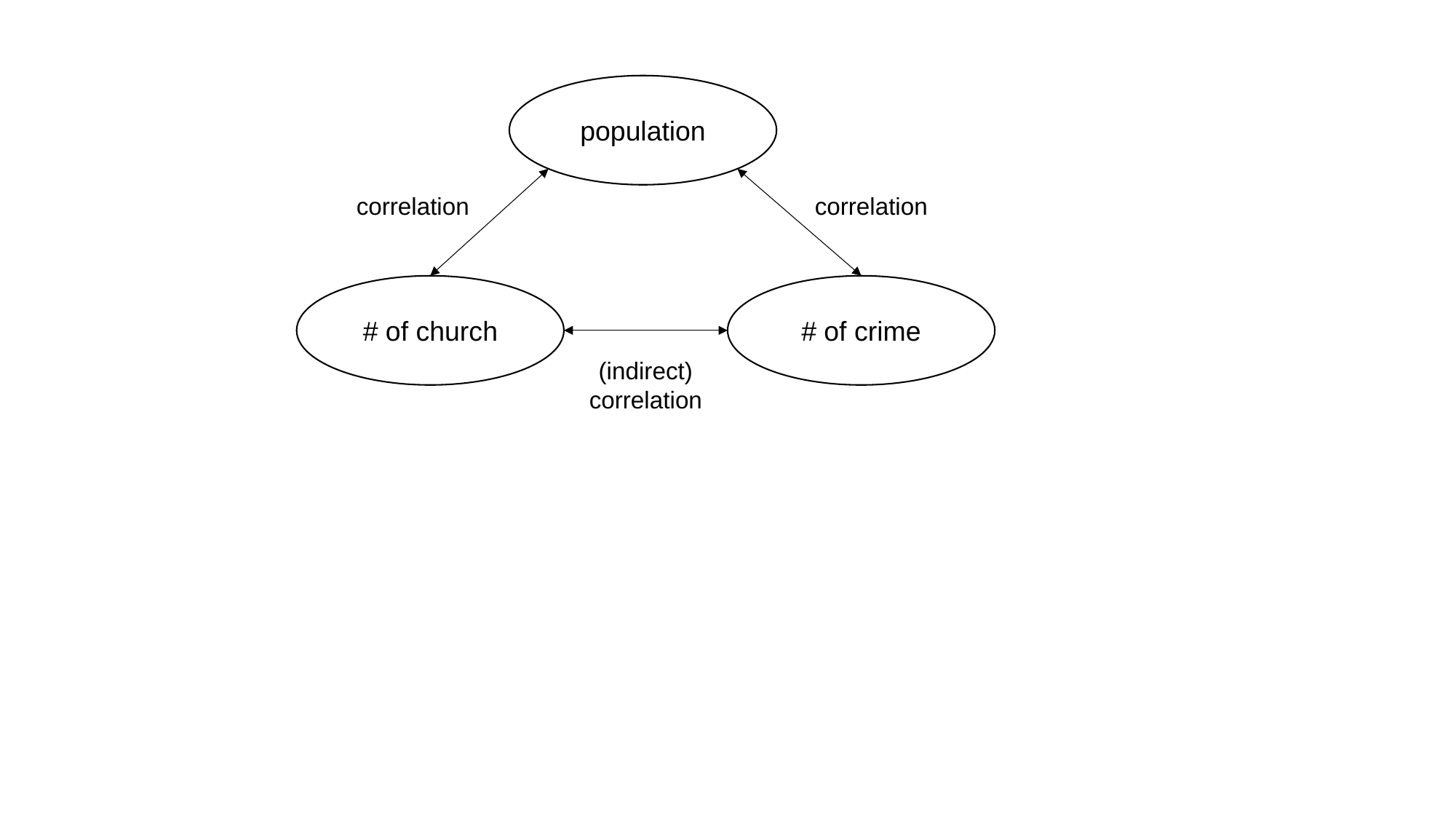

population
correlation
correlation
# of church
# of crime
(indirect)
correlation